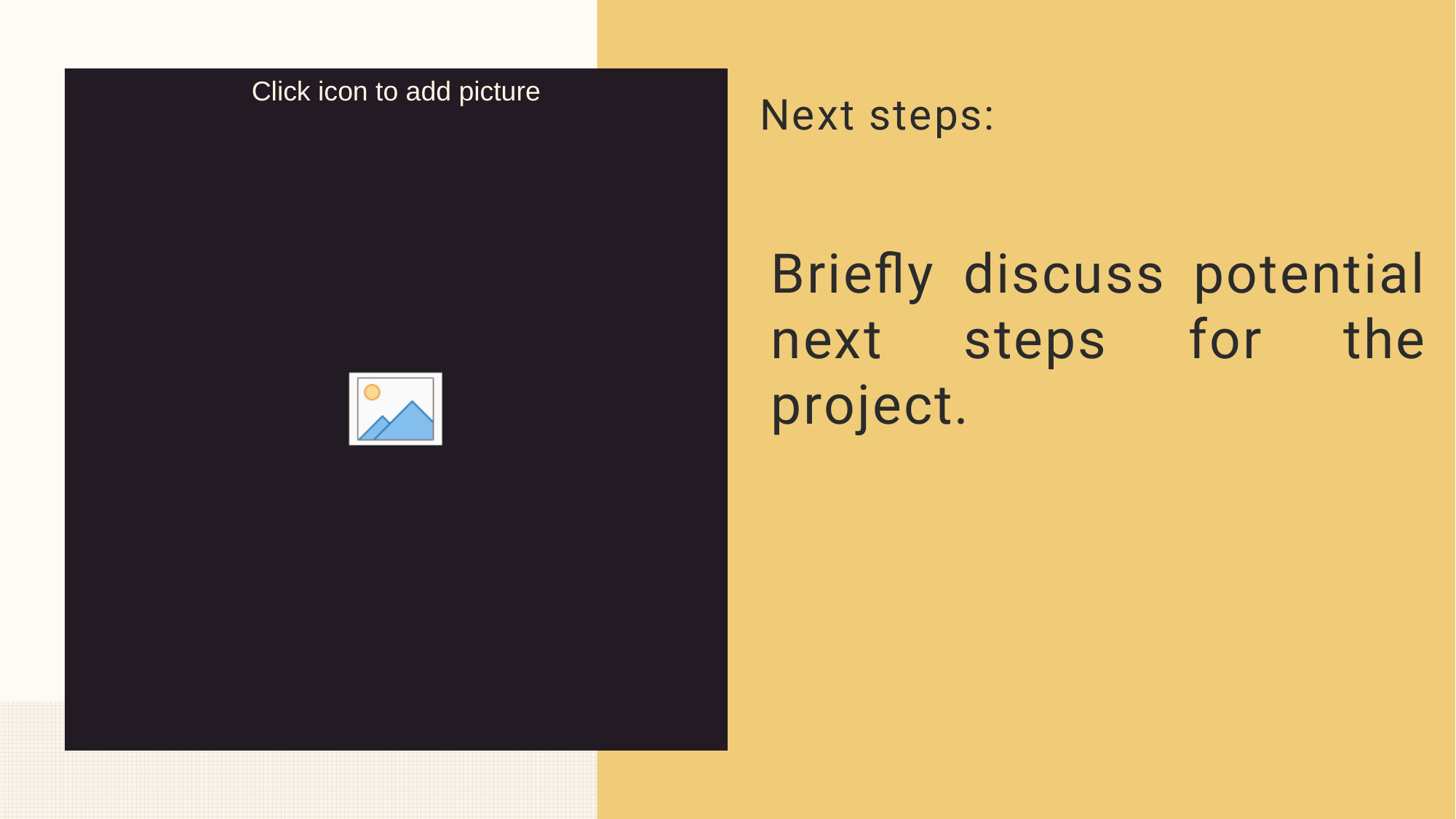

# Next steps:
Briefly discuss potential next steps for the project.